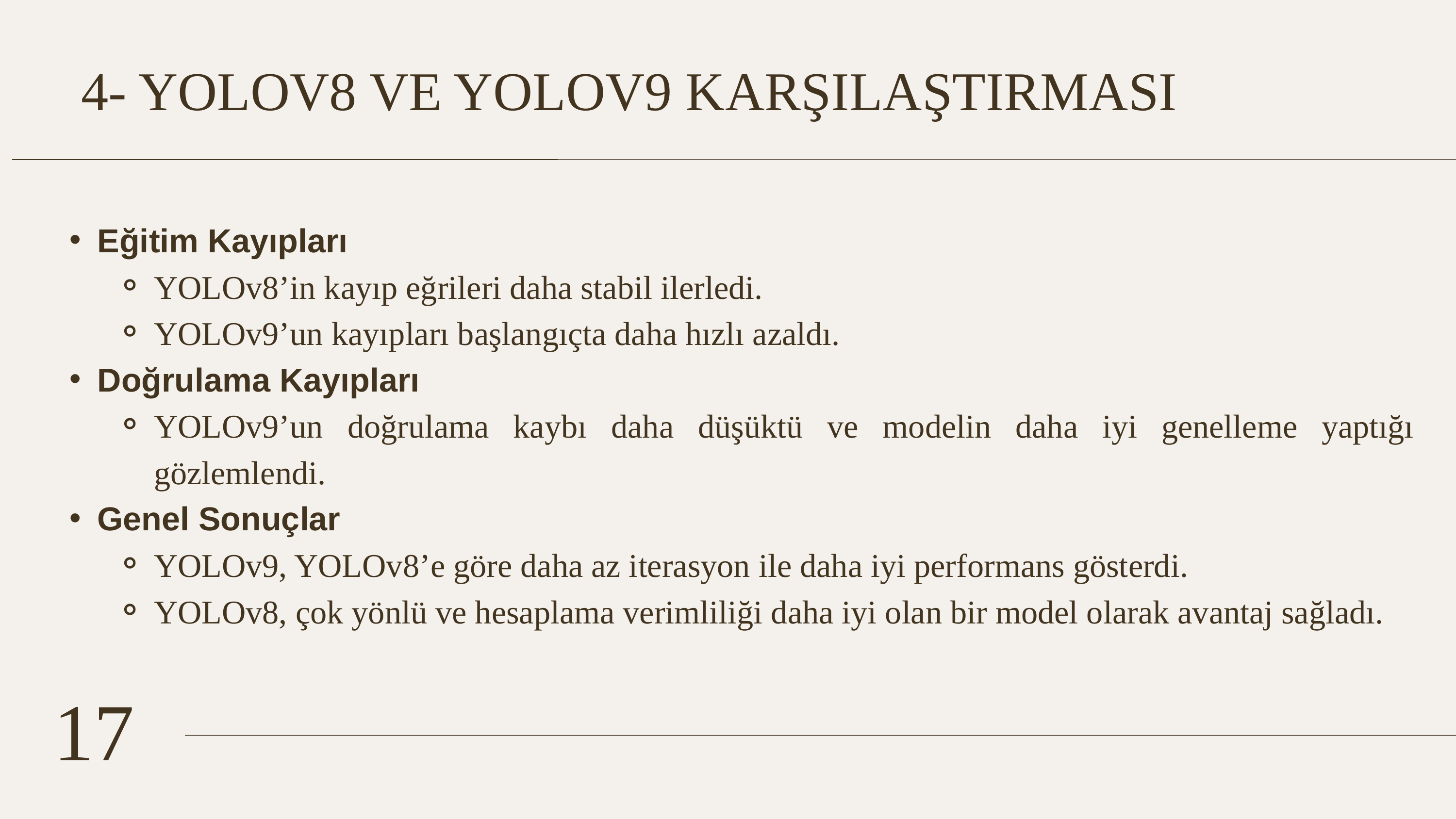

4- YOLOV8 VE YOLOV9 KARŞILAŞTIRMASI

Eğitim Kayıpları
YOLOv8’in kayıp eğrileri daha stabil ilerledi.
YOLOv9’un kayıpları başlangıçta daha hızlı azaldı.
Doğrulama Kayıpları
YOLOv9’un doğrulama kaybı daha düşüktü ve modelin daha iyi genelleme yaptığı gözlemlendi.
Genel Sonuçlar
YOLOv9, YOLOv8’e göre daha az iterasyon ile daha iyi performans gösterdi.
YOLOv8, çok yönlü ve hesaplama verimliliği daha iyi olan bir model olarak avantaj sağladı.

17